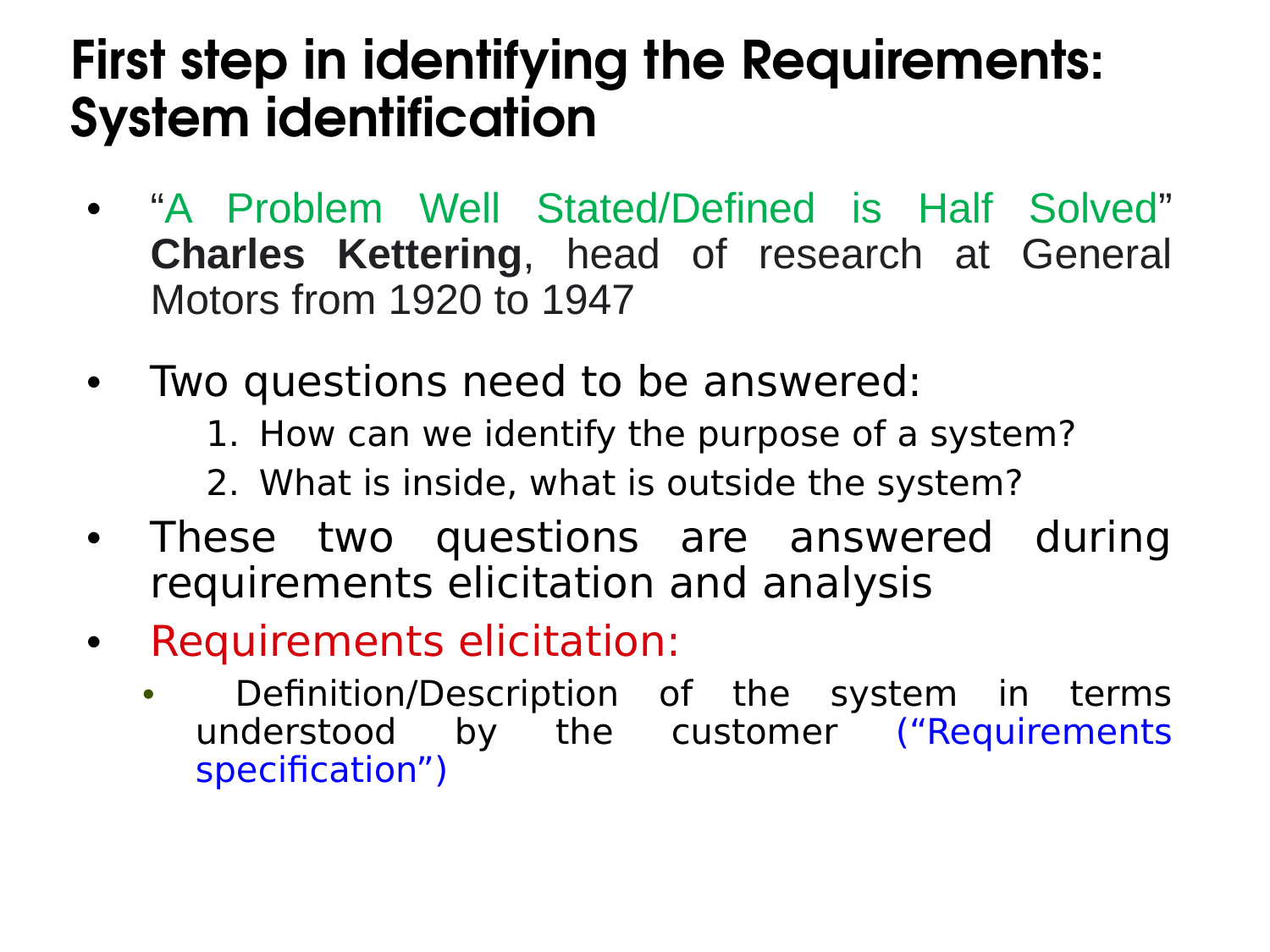

# First step in identifying the Requirements: System identification
“A Problem Well Stated/Defined is Half Solved” Charles Kettering, head of research at General Motors from 1920 to 1947

Two questions need to be answered:
How can we identify the purpose of a system?
What is inside, what is outside the system?
These two questions are answered during requirements elicitation and analysis
Requirements elicitation:
 Definition/Description of the system in terms understood by the customer (“Requirements specification”)